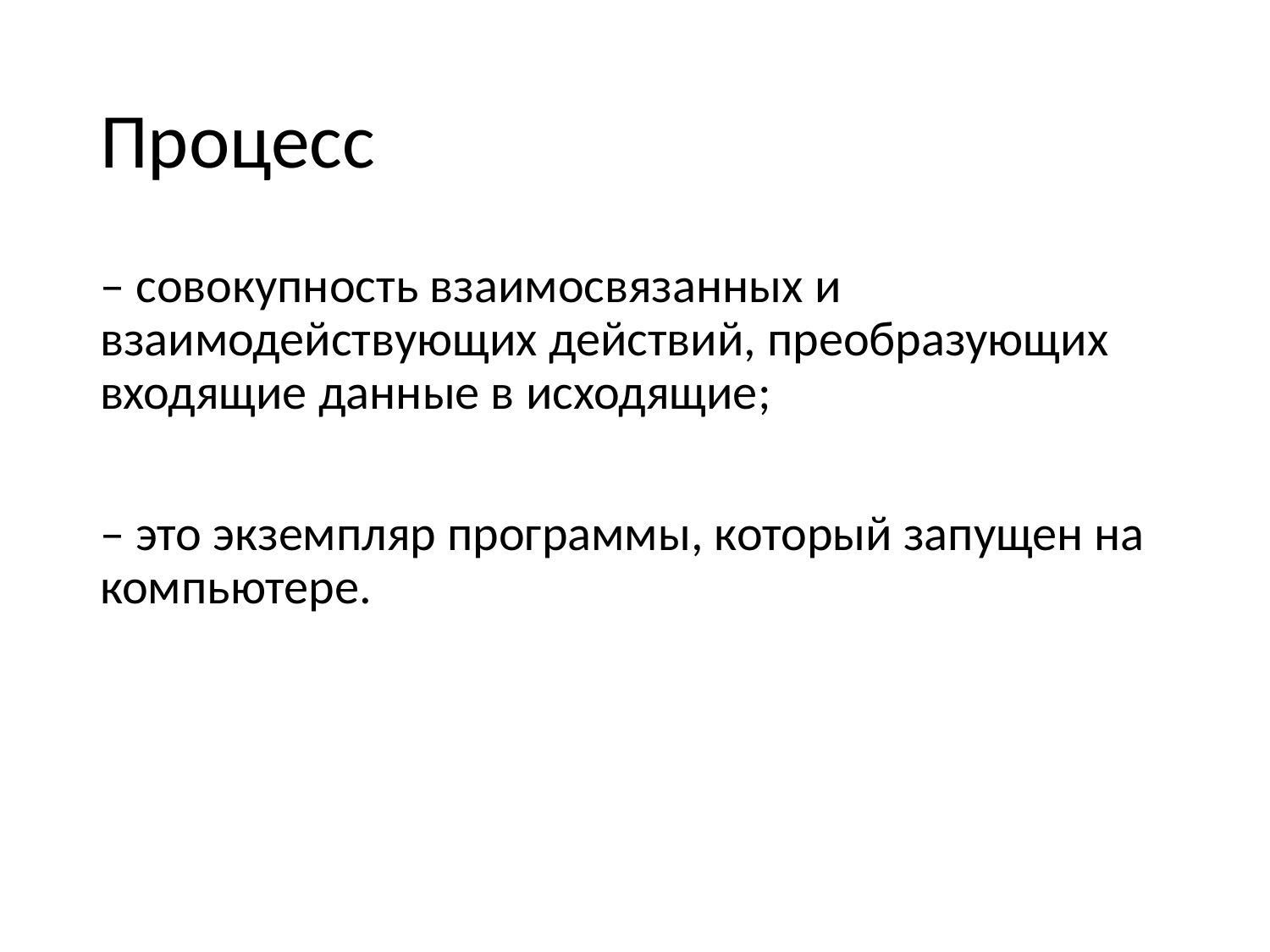

# Процесс
– совокупность взаимосвязанных и взаимодействующих действий, преобразующих входящие данные в исходящие;

– это экземпляр программы, который запущен на компьютере.